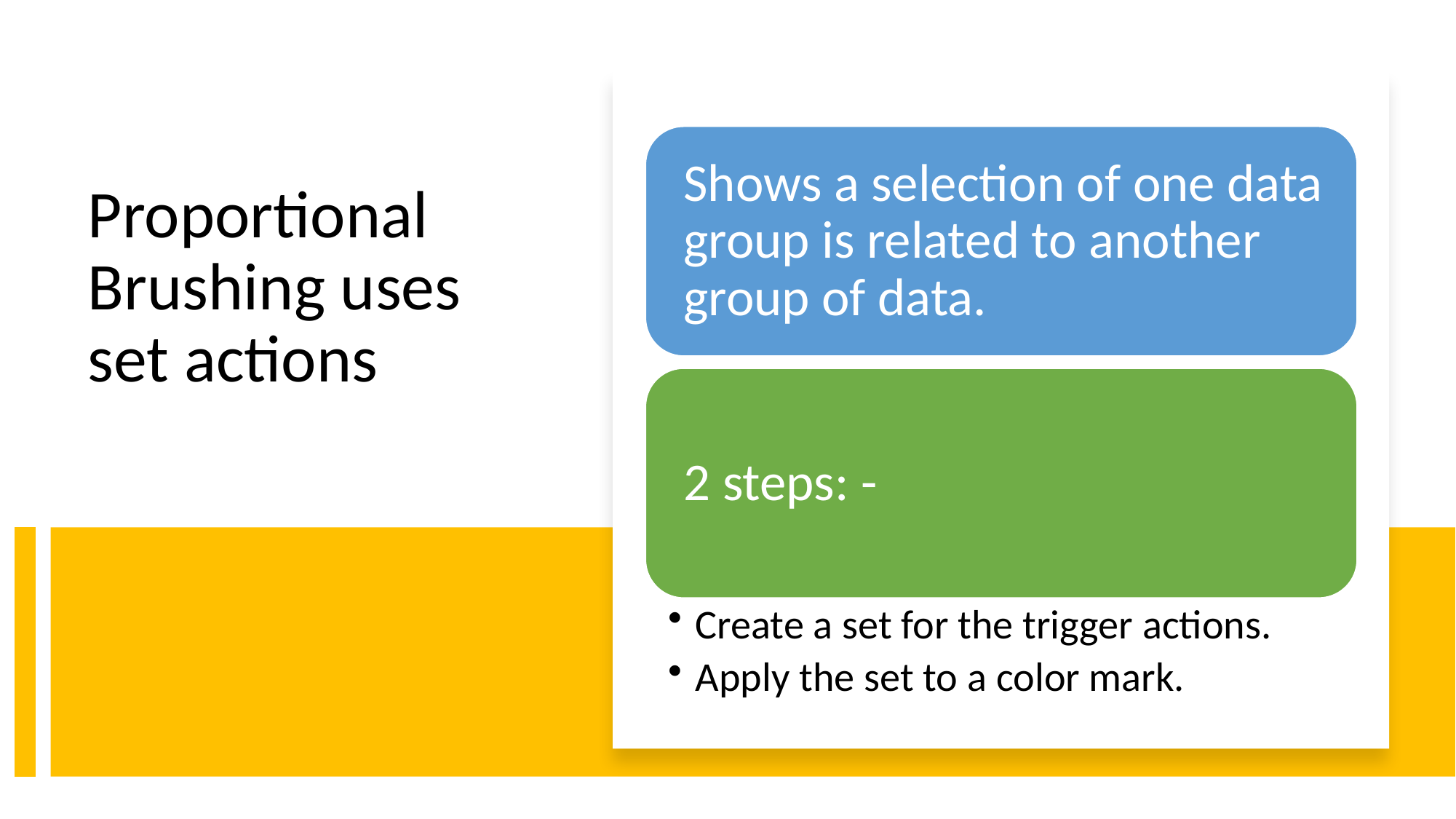

Shows a selection of one data group is related to another group of data.
2 steps: -
Create a set for the trigger actions.
Apply the set to a color mark.
# Proportional Brushing uses set actions